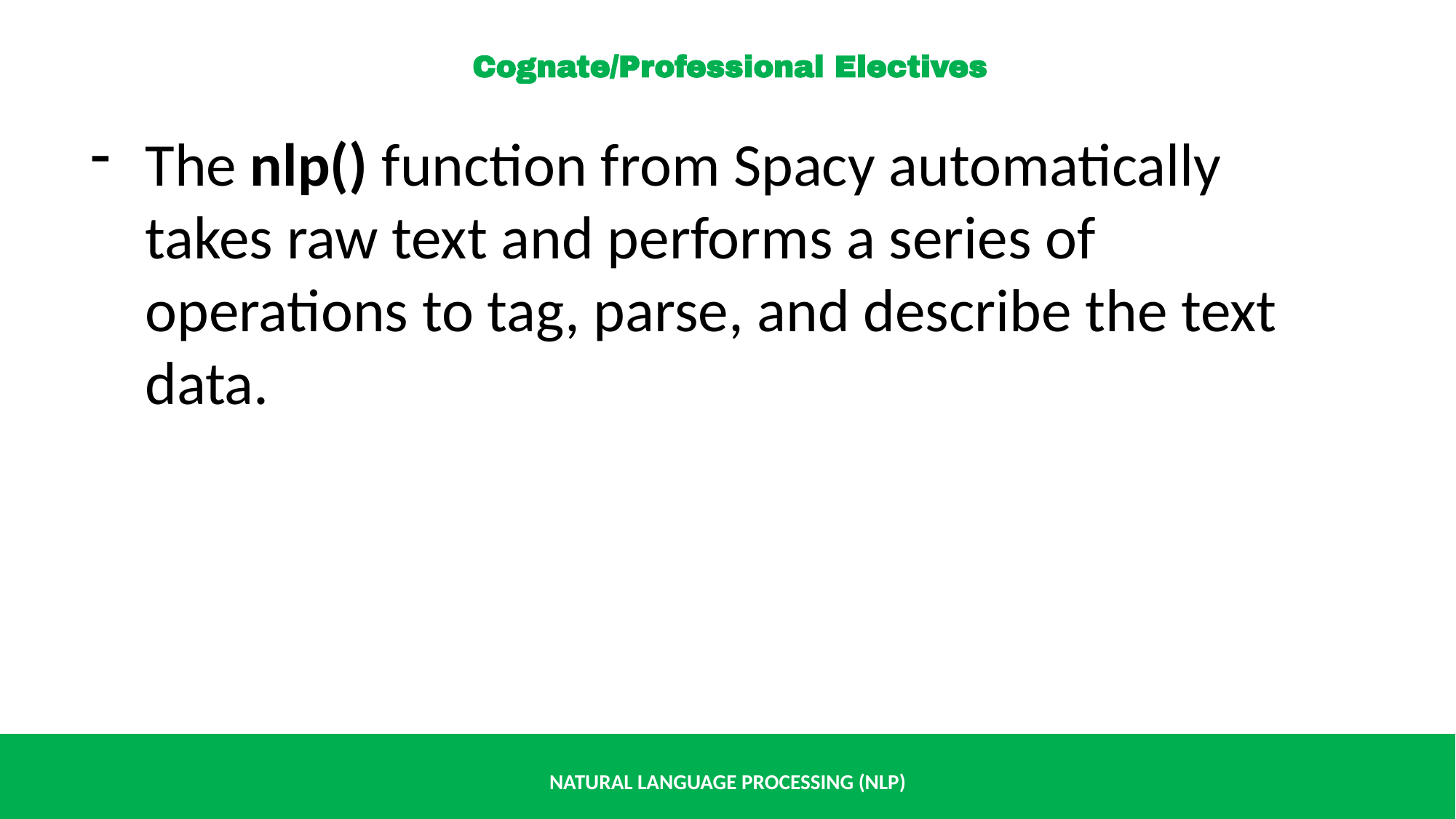

The nlp() function from Spacy automatically takes raw text and performs a series of operations to tag, parse, and describe the text data.